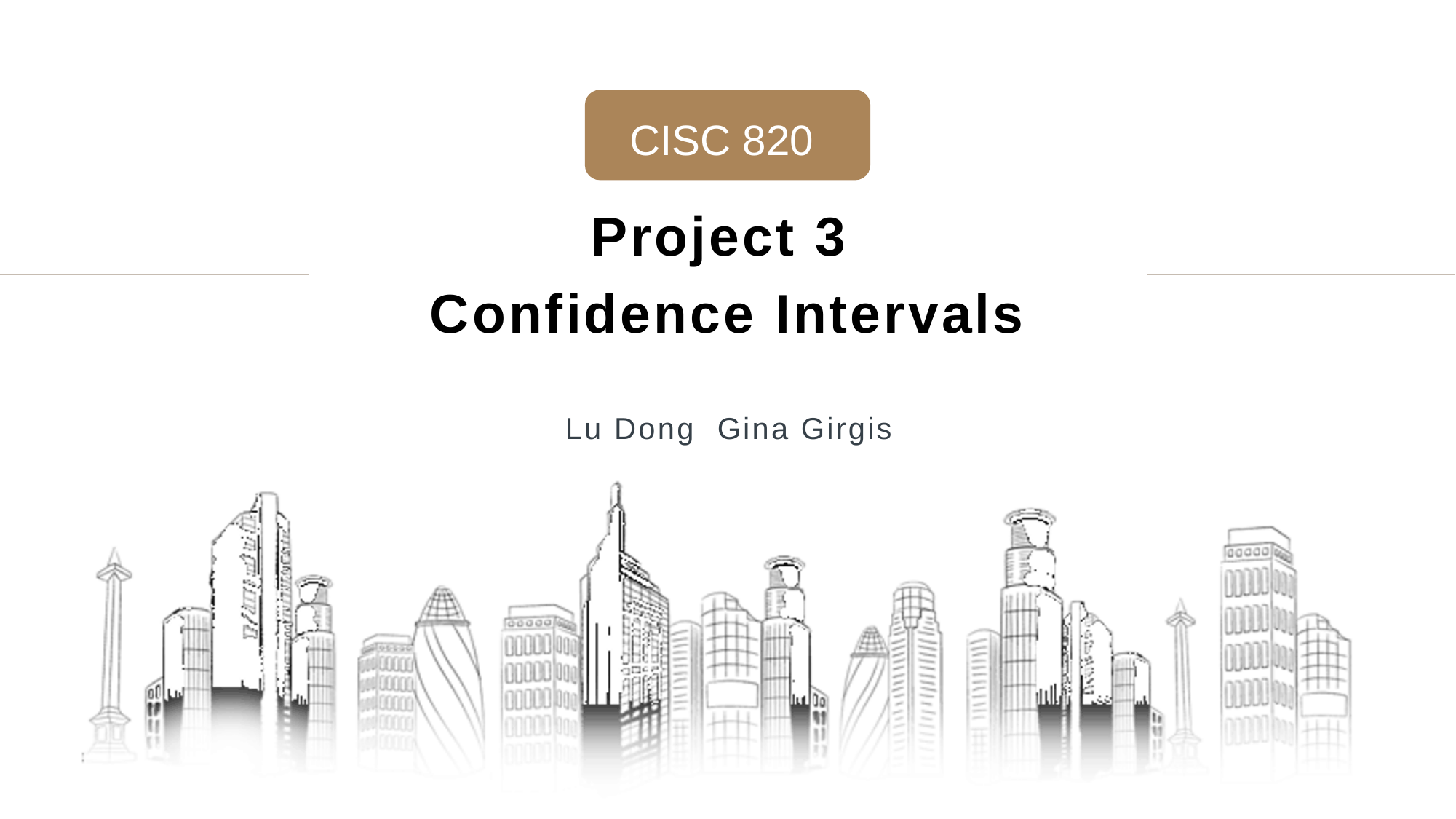

CISC 820
# Project 3 Confidence Intervals
Lu Dong  Gina Girgis